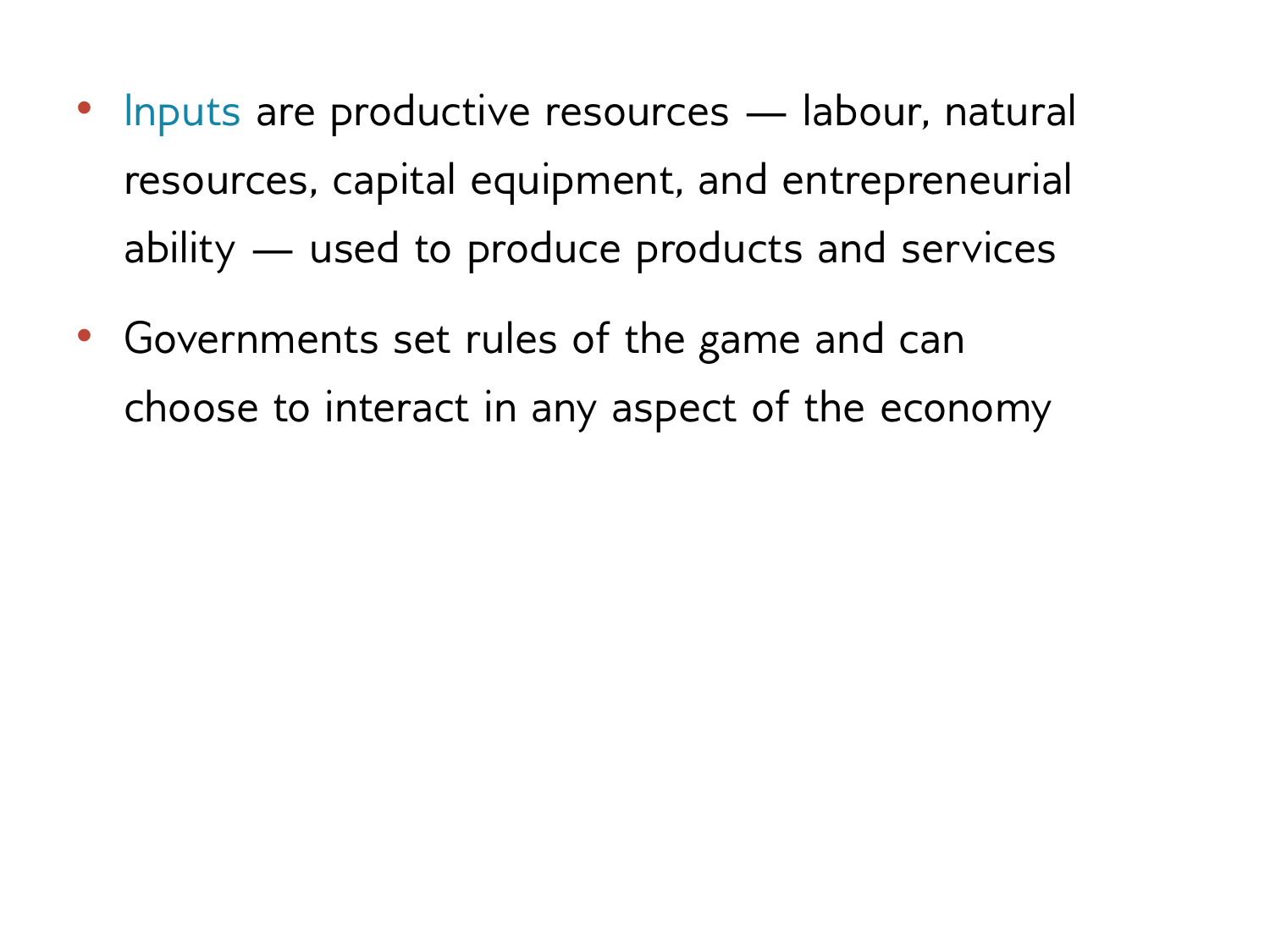

Inputs are productive resources — labour, natural resources, capital equipment, and entrepreneurial ability — used to produce products and services
Governments set rules of the game and can choose to interact in any aspect of the economy